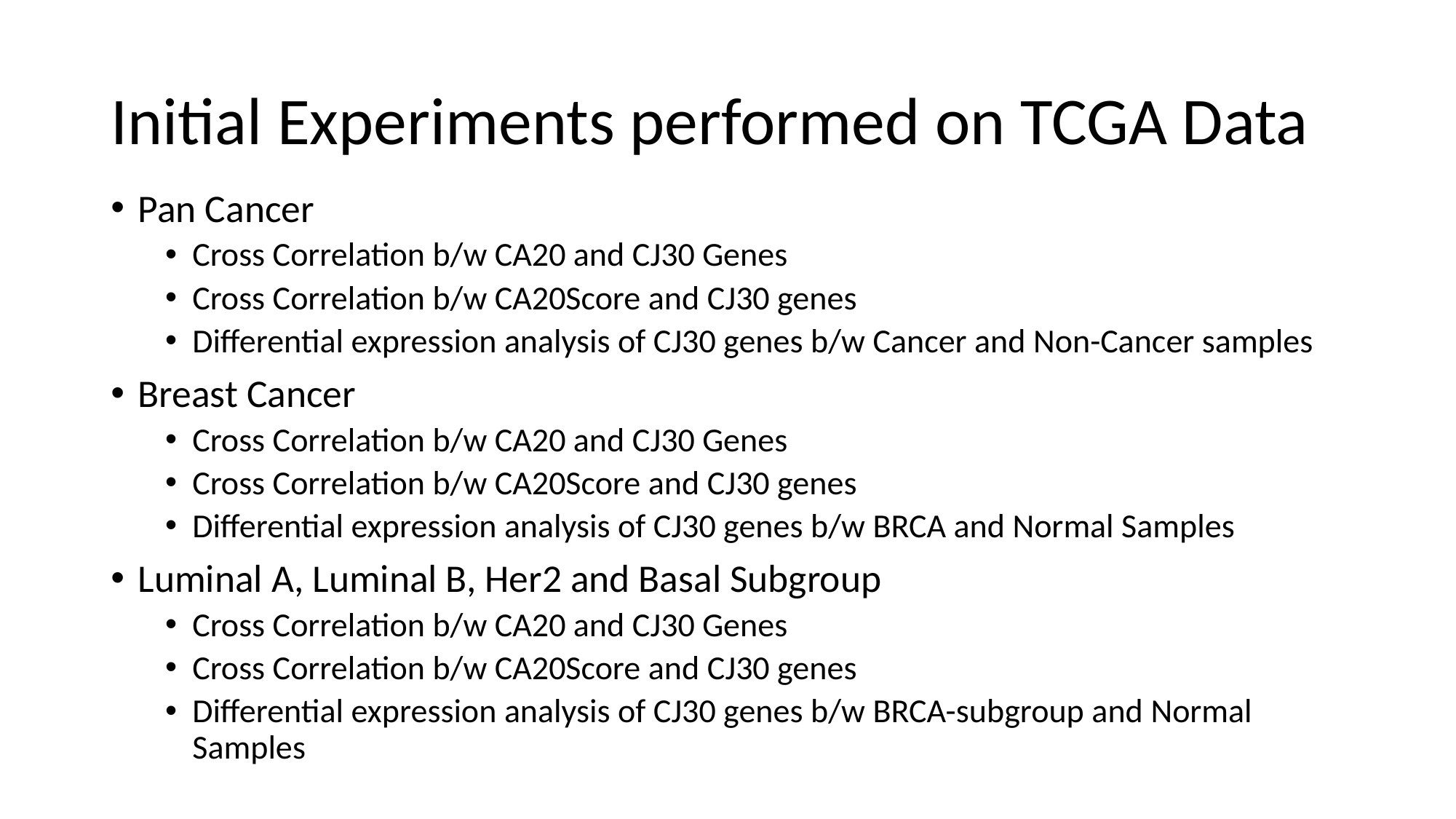

# Initial Experiments performed on TCGA Data
Pan Cancer
Cross Correlation b/w CA20 and CJ30 Genes
Cross Correlation b/w CA20Score and CJ30 genes
Differential expression analysis of CJ30 genes b/w Cancer and Non-Cancer samples
Breast Cancer
Cross Correlation b/w CA20 and CJ30 Genes
Cross Correlation b/w CA20Score and CJ30 genes
Differential expression analysis of CJ30 genes b/w BRCA and Normal Samples
Luminal A, Luminal B, Her2 and Basal Subgroup
Cross Correlation b/w CA20 and CJ30 Genes
Cross Correlation b/w CA20Score and CJ30 genes
Differential expression analysis of CJ30 genes b/w BRCA-subgroup and Normal Samples